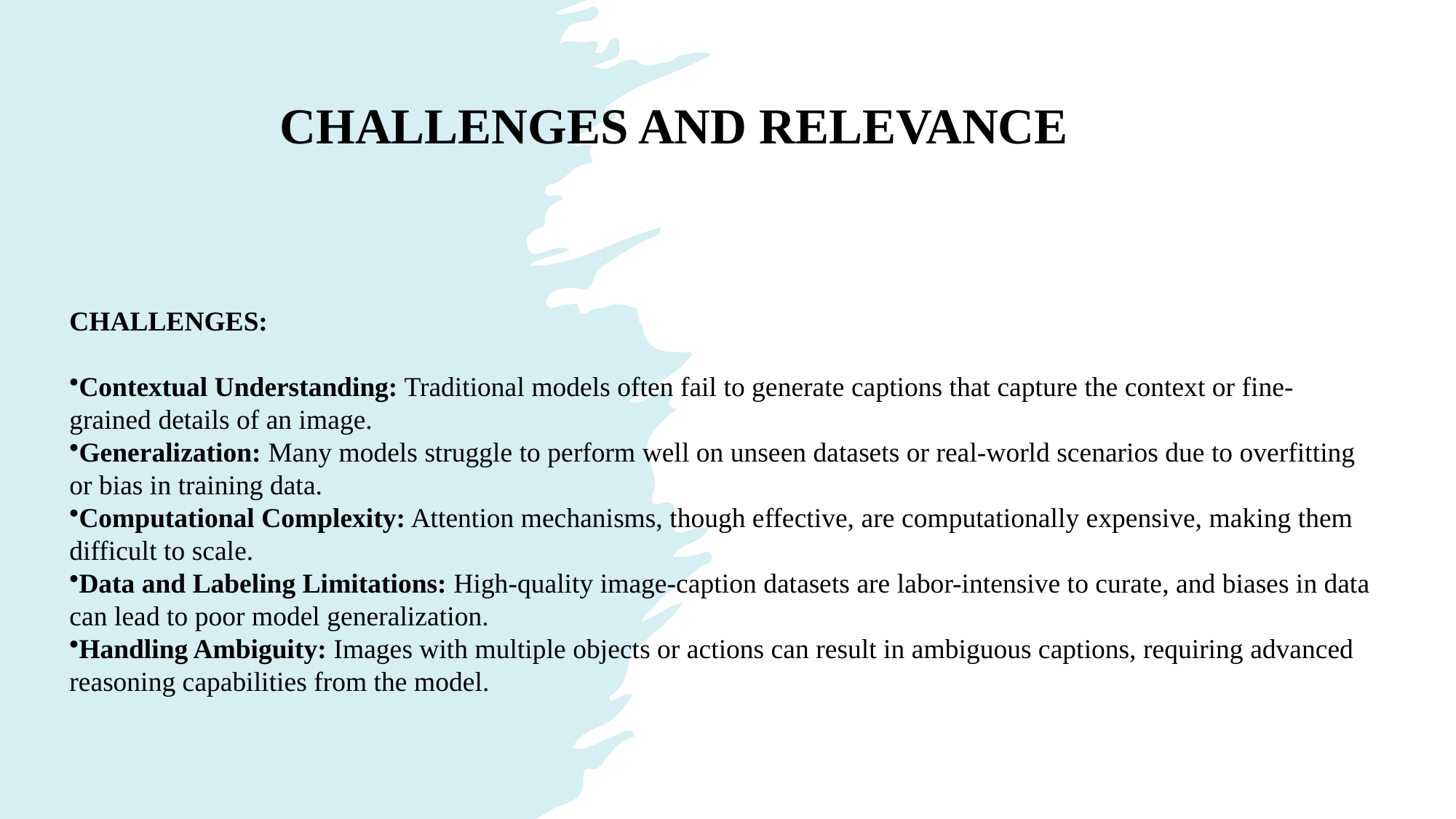

# CHALLENGES AND RELEVANCE
CHALLENGES:

Contextual Understanding: Traditional models often fail to generate captions that capture the context or fine-grained details of an image.
Generalization: Many models struggle to perform well on unseen datasets or real-world scenarios due to overfitting or bias in training data.
Computational Complexity: Attention mechanisms, though effective, are computationally expensive, making them difficult to scale.
Data and Labeling Limitations: High-quality image-caption datasets are labor-intensive to curate, and biases in data can lead to poor model generalization.
Handling Ambiguity: Images with multiple objects or actions can result in ambiguous captions, requiring advanced reasoning capabilities from the model.